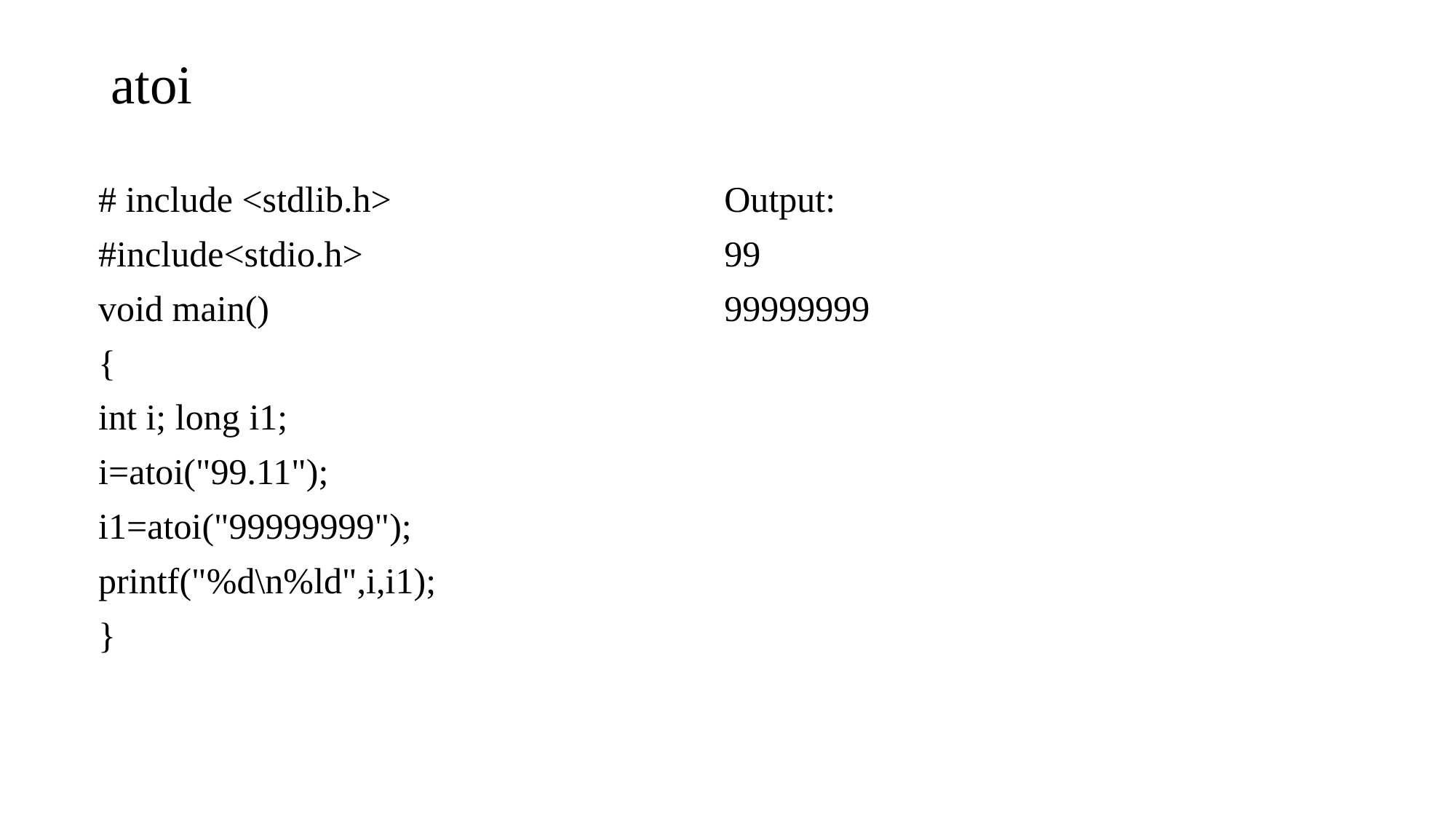

# atoi
# include <stdlib.h>
#include<stdio.h>
void main()
{
int i; long i1;
i=atoi("99.11");
i1=atoi("99999999");
printf("%d\n%ld",i,i1);
}
Output:
99
99999999